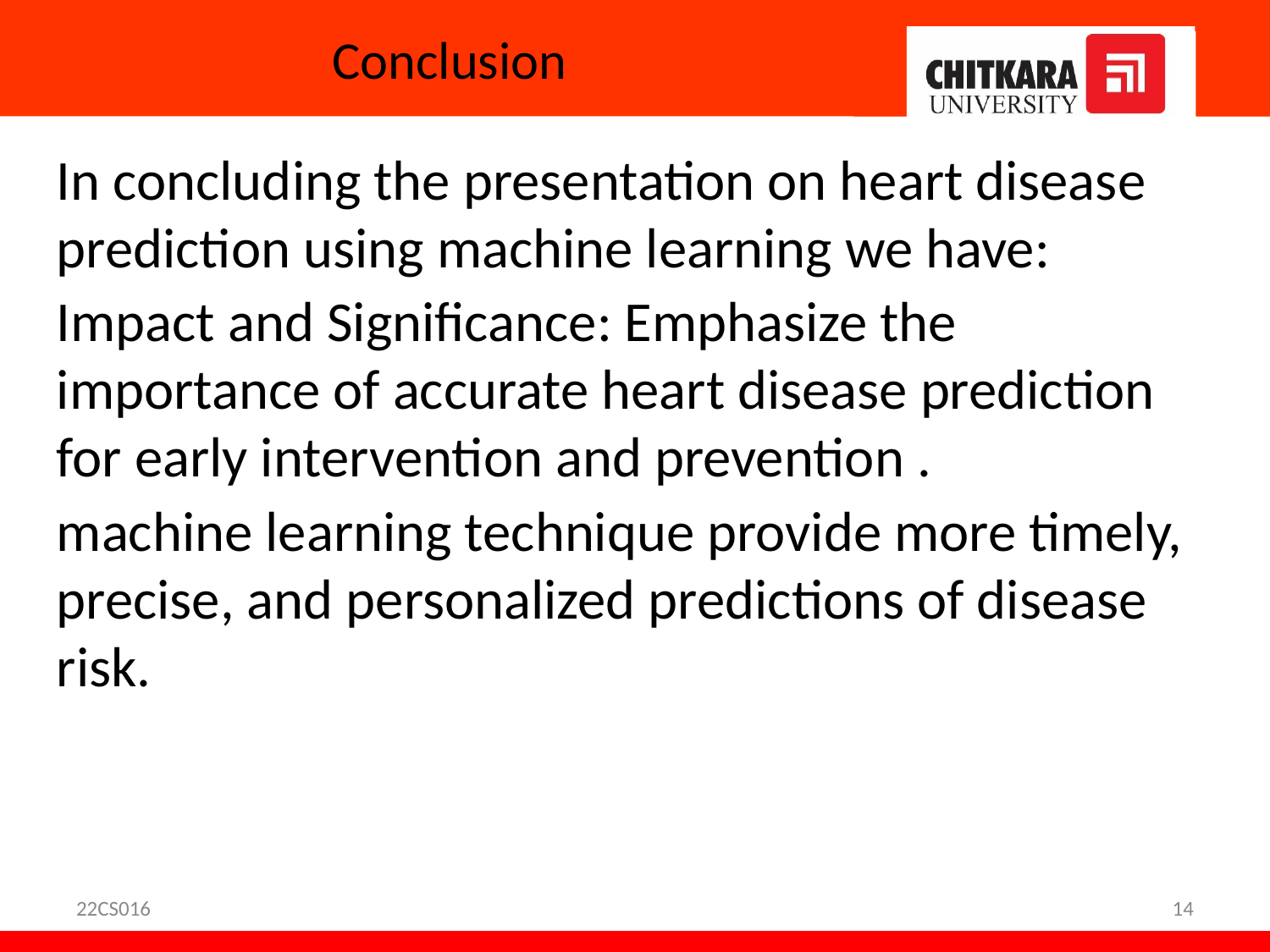

# Conclusion
In concluding the presentation on heart disease prediction using machine learning we have:
Impact and Significance: Emphasize the importance of accurate heart disease prediction for early intervention and prevention .
machine learning technique provide more timely, precise, and personalized predictions of disease risk.
22CS016
14